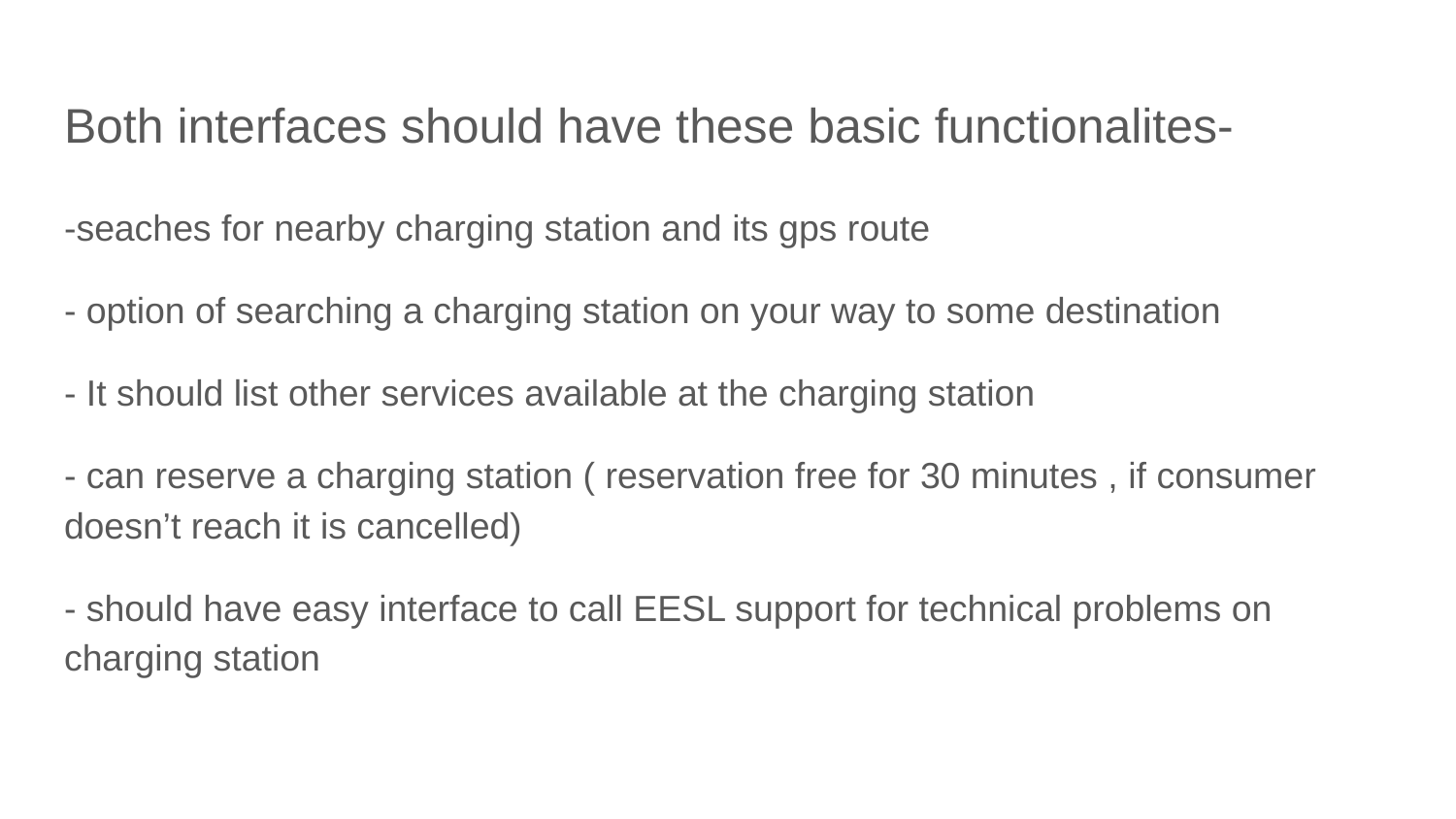

# Both interfaces should have these basic functionalites-
-seaches for nearby charging station and its gps route
- option of searching a charging station on your way to some destination
- It should list other services available at the charging station
- can reserve a charging station ( reservation free for 30 minutes , if consumer doesn’t reach it is cancelled)
- should have easy interface to call EESL support for technical problems on charging station